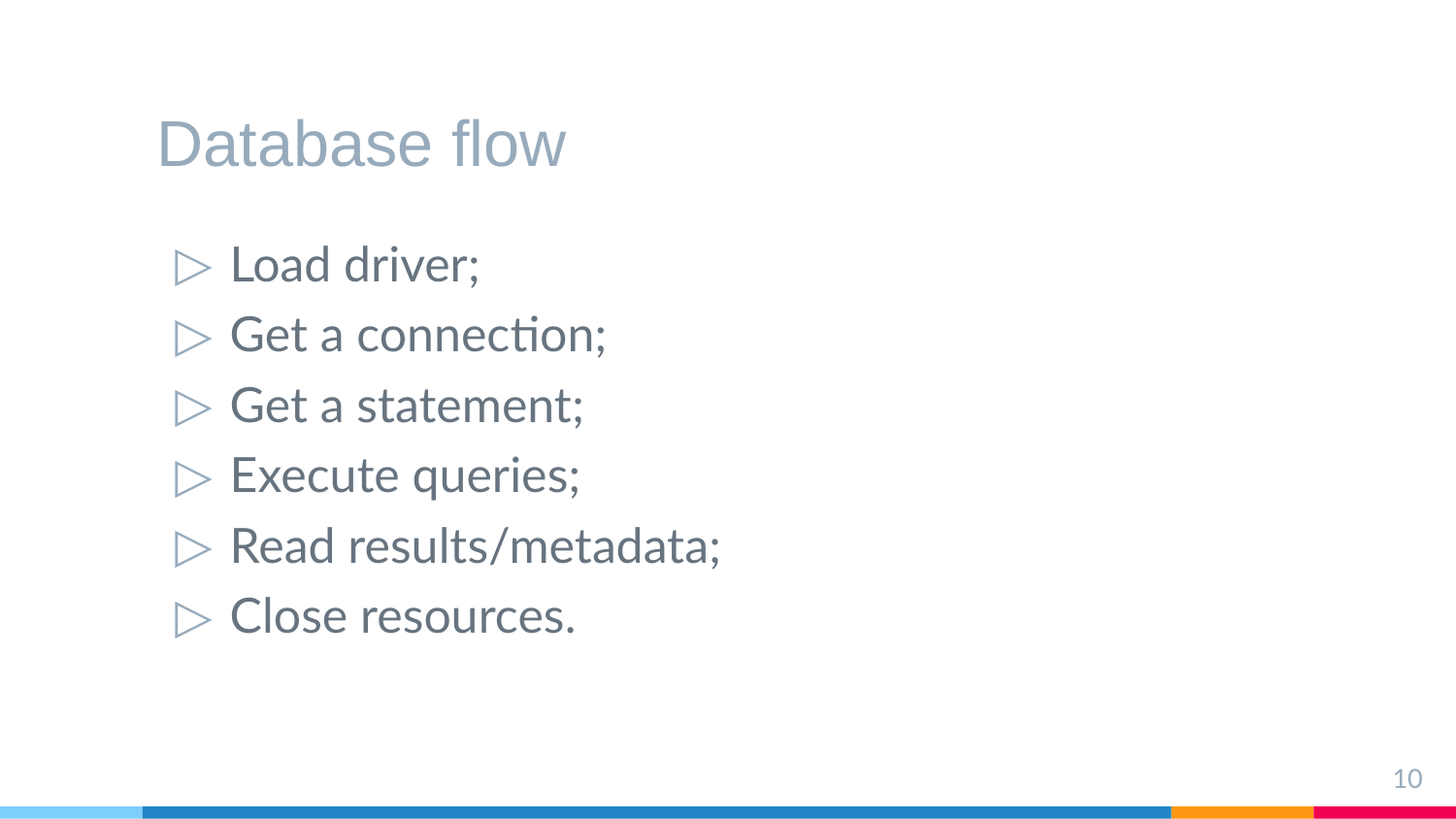

# Database flow
Load driver;
Get a connection;
Get a statement;
Execute queries;
Read results/metadata;
Close resources.

10